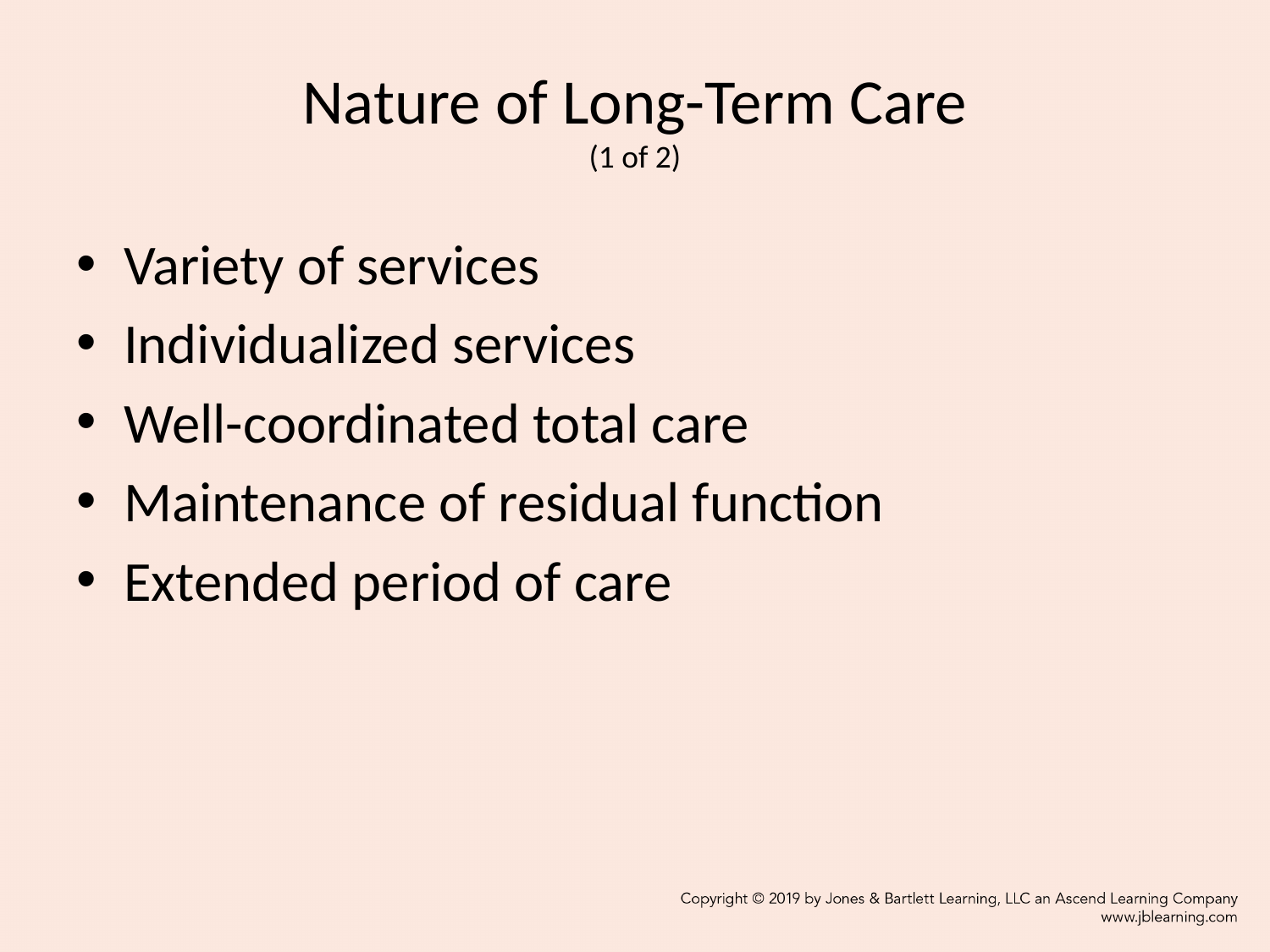

# Nature of Long-Term Care (1 of 2)
Variety of services
Individualized services
Well-coordinated total care
Maintenance of residual function
Extended period of care